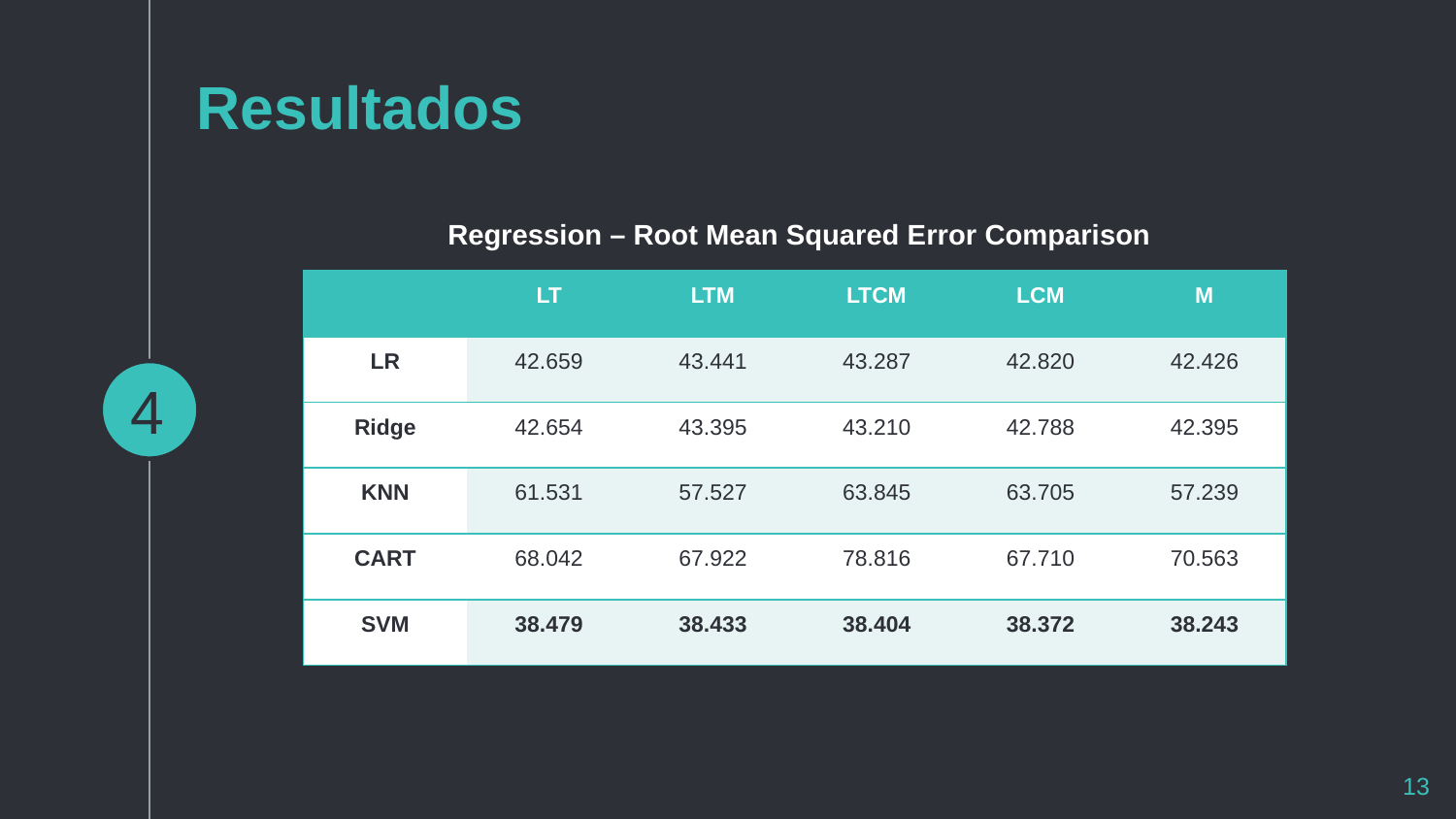

Resultados
Regression – Root Mean Squared Error Comparison
|  | LT | LTM | LTCM | LCM | M |
| --- | --- | --- | --- | --- | --- |
| LR | 42.659 | 43.441 | 43.287 | 42.820 | 42.426 |
| Ridge | 42.654 | 43.395 | 43.210 | 42.788 | 42.395 |
| KNN | 61.531 | 57.527 | 63.845 | 63.705 | 57.239 |
| CART | 68.042 | 67.922 | 78.816 | 67.710 | 70.563 |
| SVM | 38.479 | 38.433 | 38.404 | 38.372 | 38.243 |

4
13